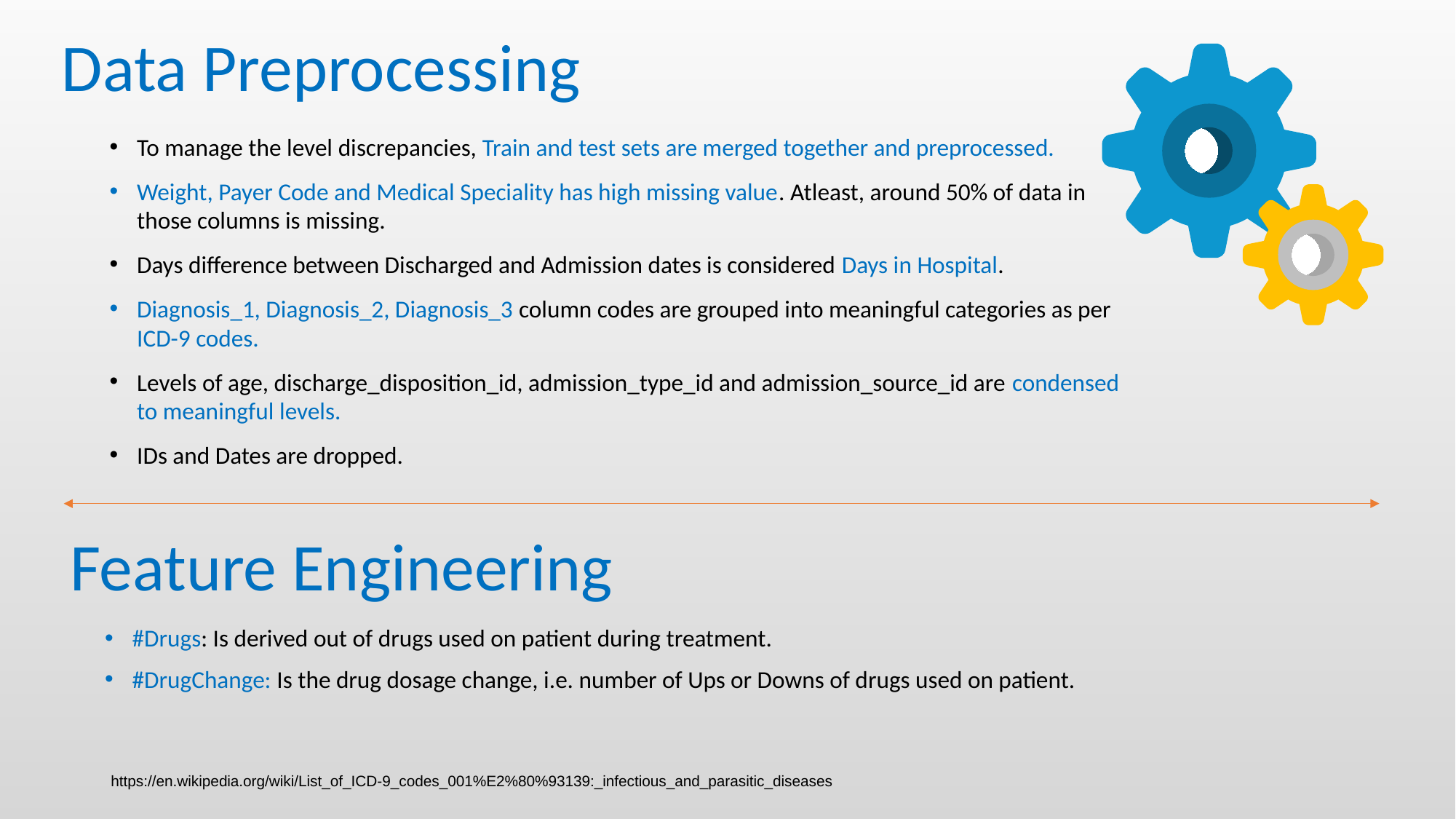

# Data Preprocessing

To manage the level discrepancies, Train and test sets are merged together and preprocessed.
Weight, Payer Code and Medical Speciality has high missing value. Atleast, around 50% of data in those columns is missing.
Days difference between Discharged and Admission dates is considered Days in Hospital.
Diagnosis_1, Diagnosis_2, Diagnosis_3 column codes are grouped into meaningful categories as per ICD-9 codes.
Levels of age, discharge_disposition_id, admission_type_id and admission_source_id are condensed to meaningful levels.
IDs and Dates are dropped.
Feature Engineering
#Drugs: Is derived out of drugs used on patient during treatment.
#DrugChange: Is the drug dosage change, i.e. number of Ups or Downs of drugs used on patient.
https://en.wikipedia.org/wiki/List_of_ICD-9_codes_001%E2%80%93139:_infectious_and_parasitic_diseases